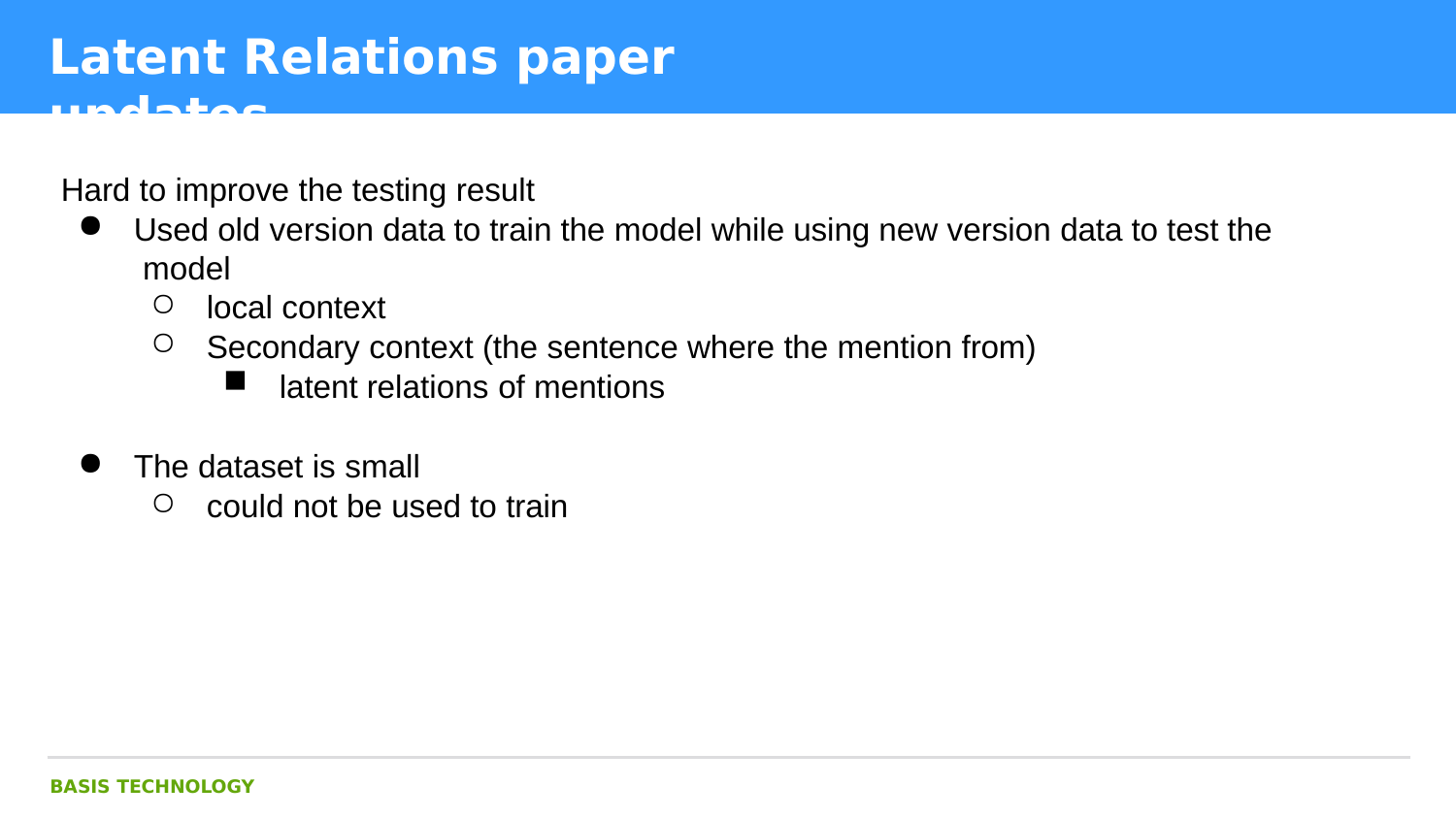

# Latent Relations paper updates
Hard to improve the testing result
Used old version data to train the model while using new version data to test the  model
local context
Secondary context (the sentence where the mention from)
latent relations of mentions

The dataset is small
could not be used to train

BASIS TECHNOLOGY